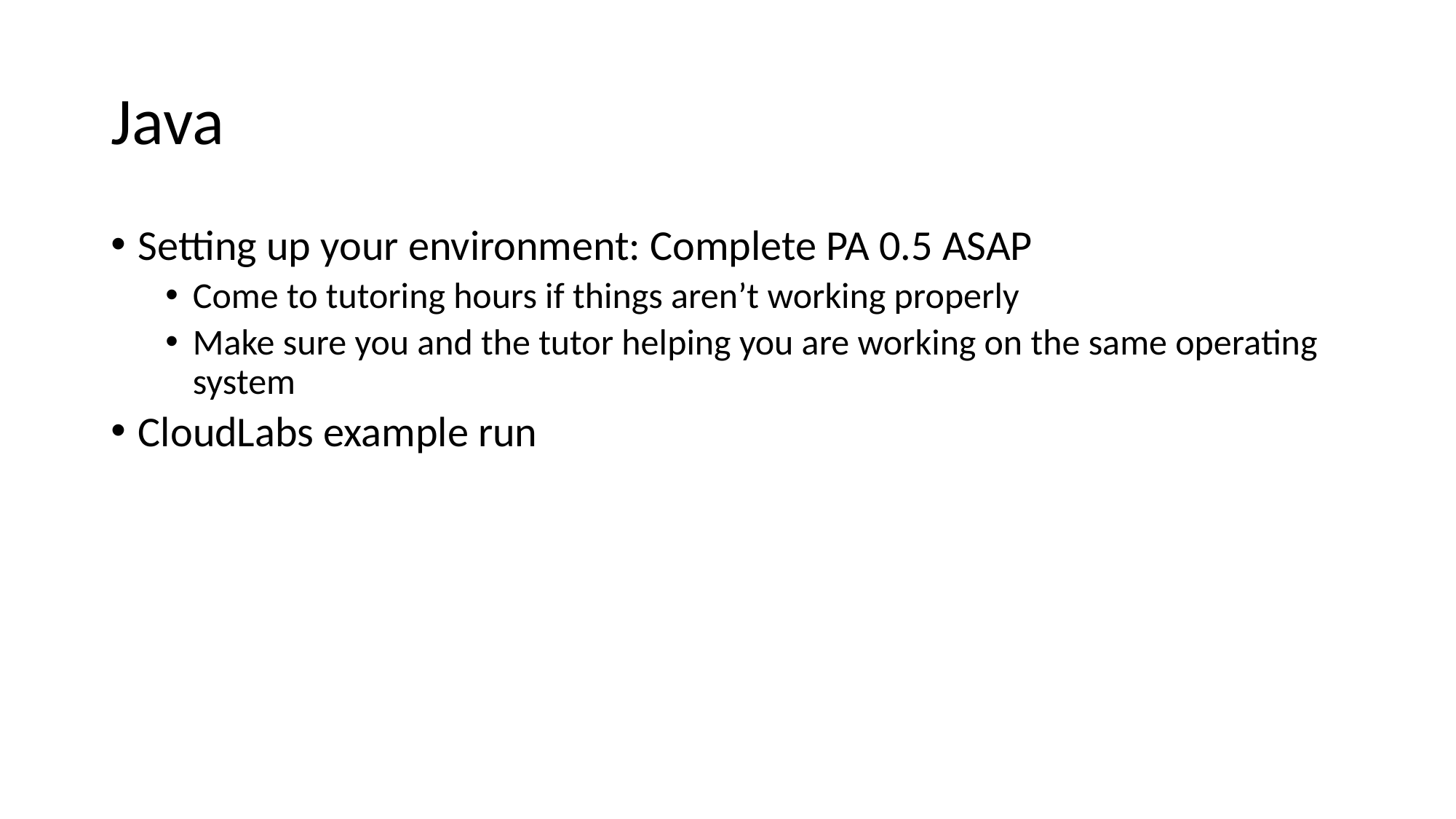

# Java
Setting up your environment: Complete PA 0.5 ASAP
Come to tutoring hours if things aren’t working properly
Make sure you and the tutor helping you are working on the same operating system
CloudLabs example run